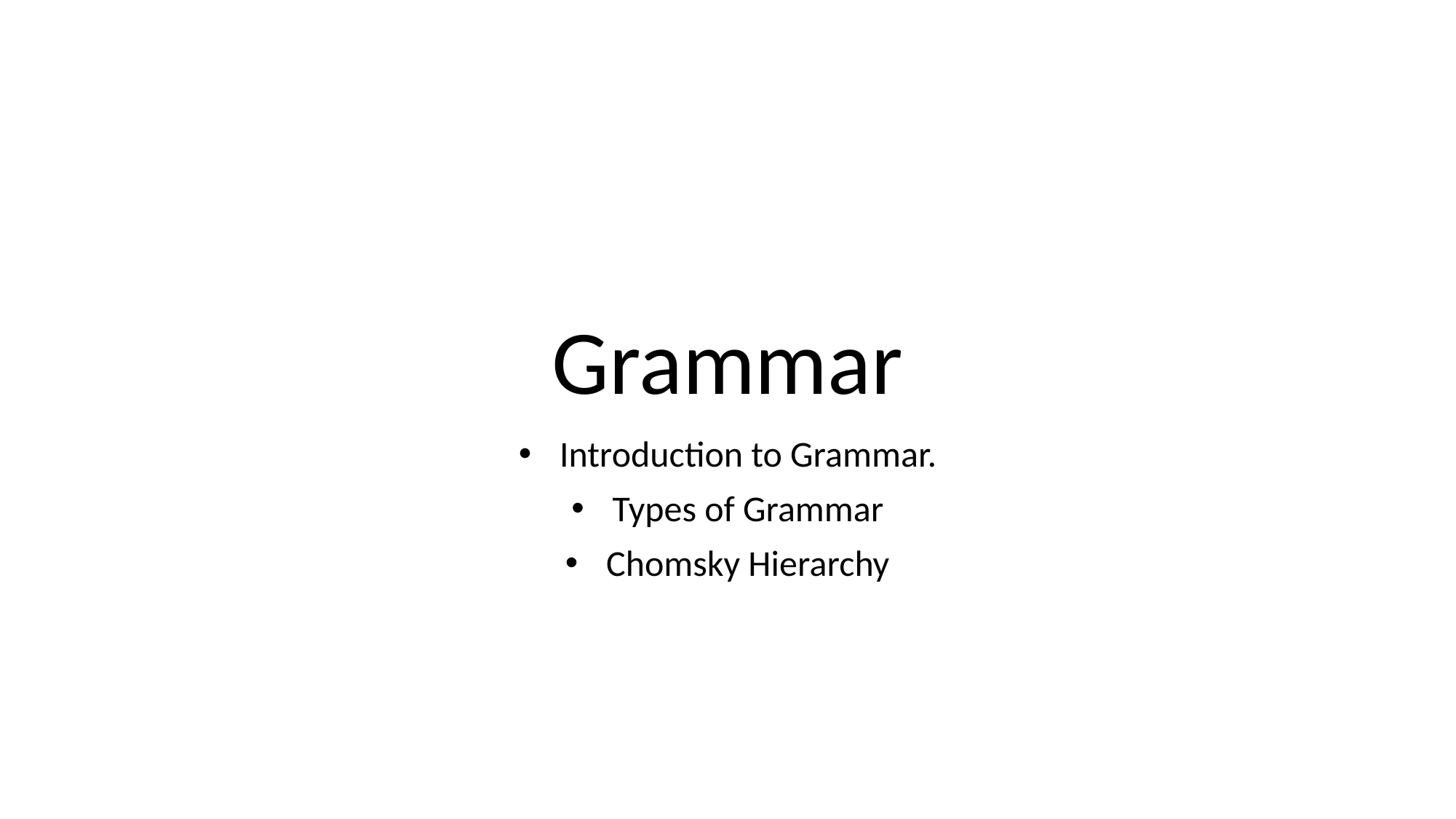

# Grammar
Introduction to Grammar.
Types of Grammar
Chomsky Hierarchy